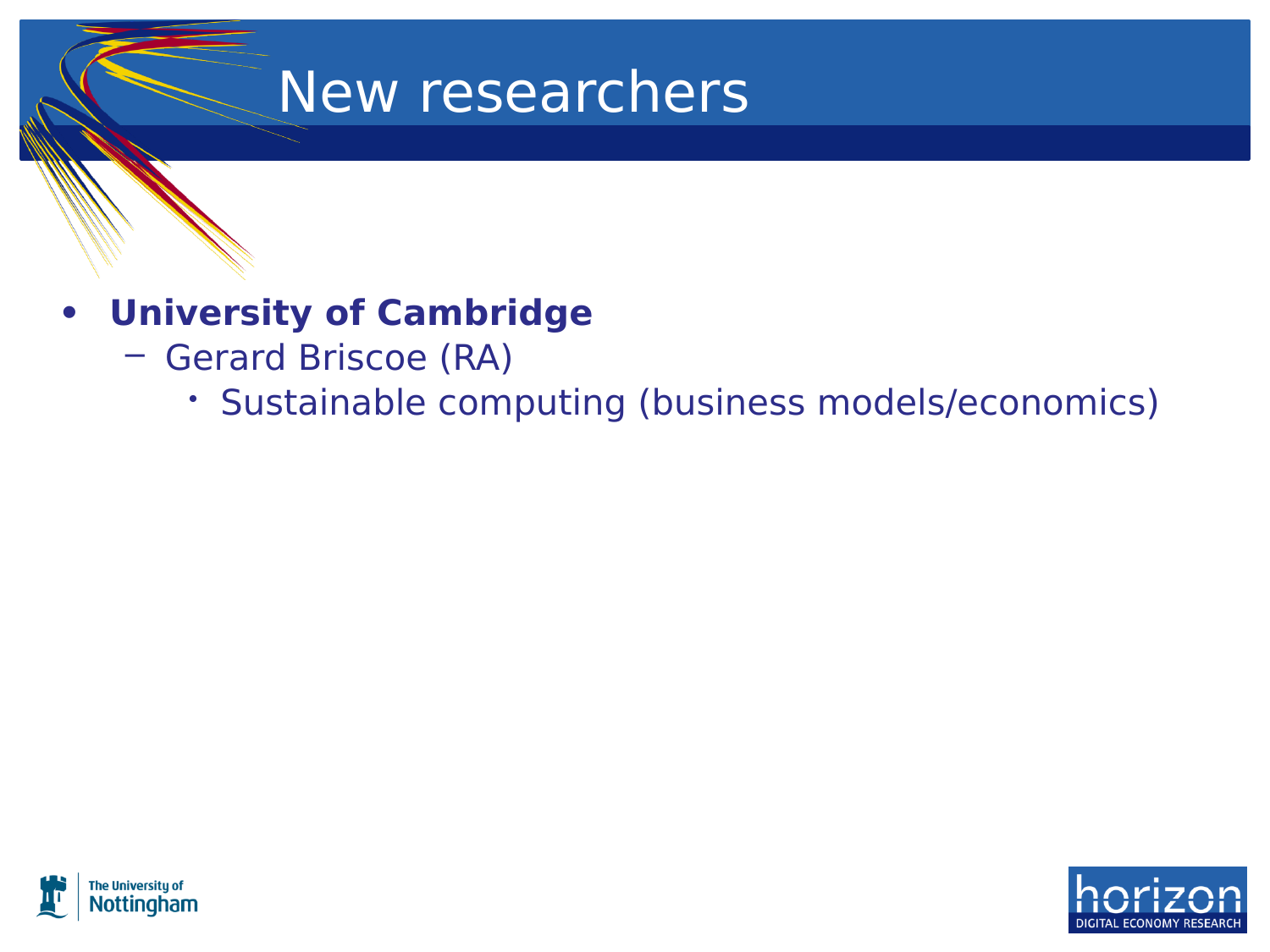

# New researchers
University of Cambridge
Gerard Briscoe (RA)
Sustainable computing (business models/economics)